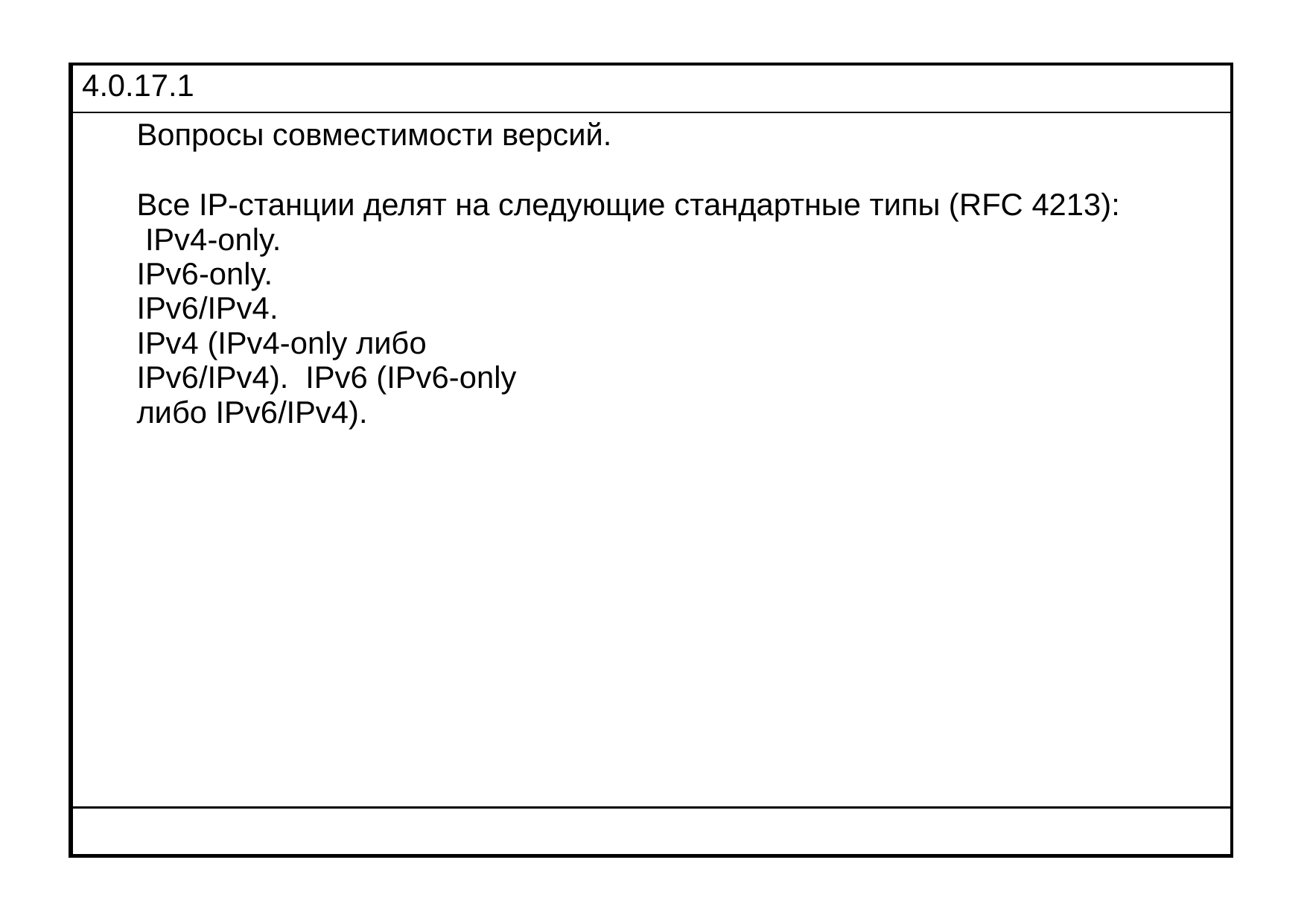

| 4.0.17.1 |
| --- |
| Вопросы совместимости версий. Все IP-станции делят на следующие стандартные типы (RFC 4213): IPv4-only. IPv6-only. IPv6/IPv4. IPv4 (IPv4-only либо IPv6/IPv4). IPv6 (IPv6-only либо IPv6/IPv4). |
|  |